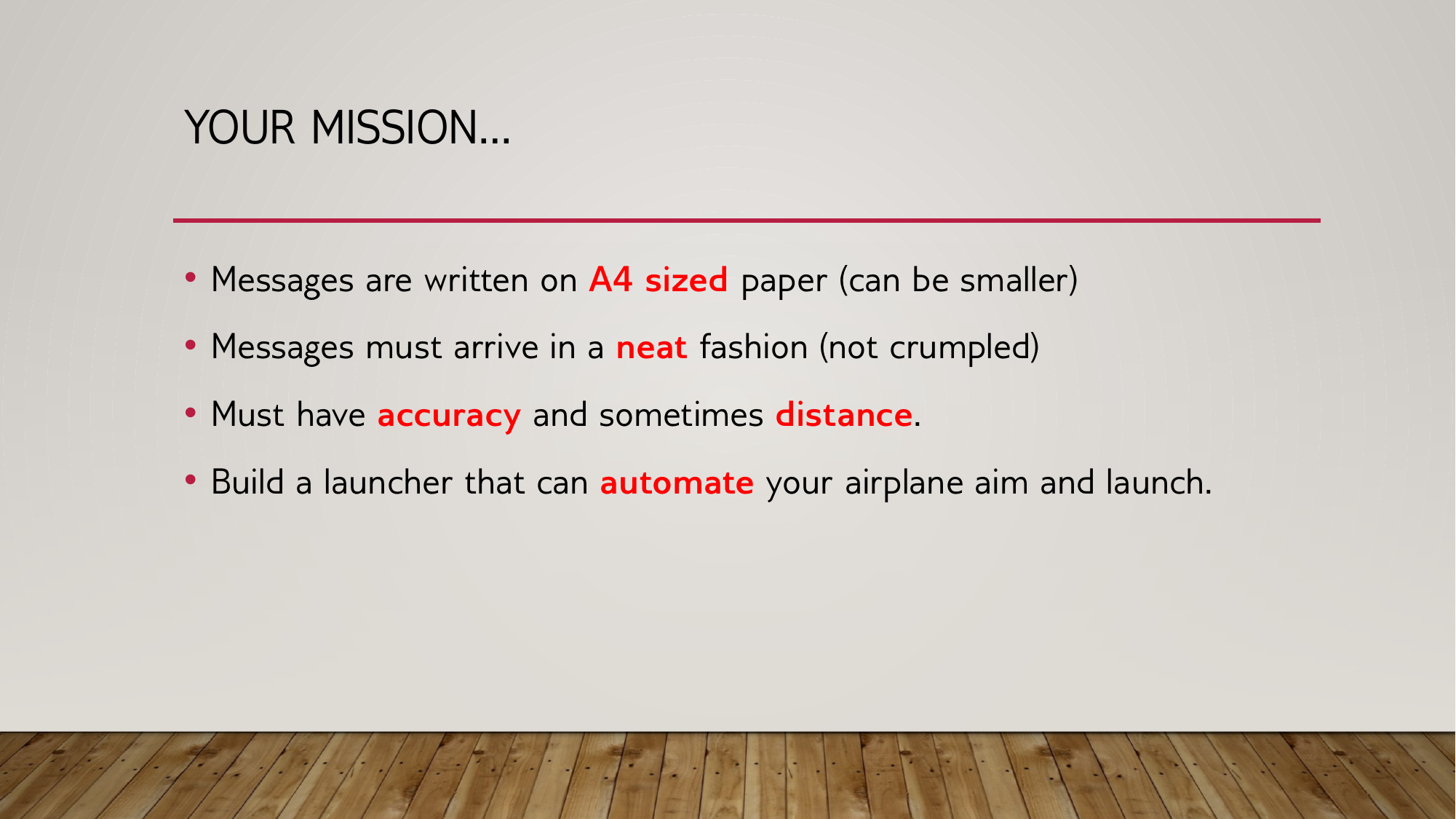

# Your mission…
Messages are written on A4 sized paper (can be smaller)
Messages must arrive in a neat fashion (not crumpled)
Must have accuracy and sometimes distance.
Build a launcher that can automate your airplane aim and launch.